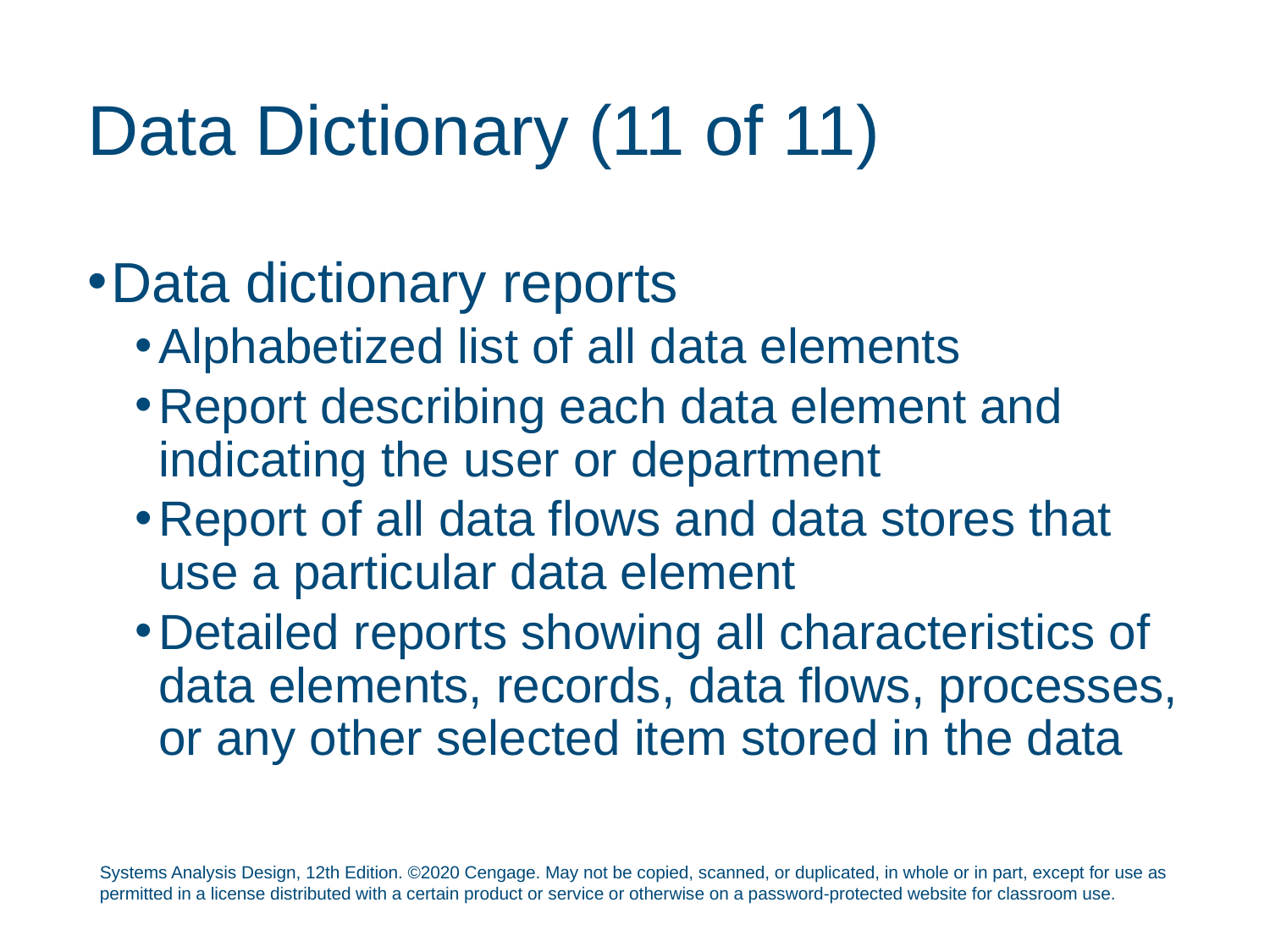

# Data Dictionary (11 of 11)
Data dictionary reports
Alphabetized list of all data elements
Report describing each data element and indicating the user or department
Report of all data flows and data stores that use a particular data element
Detailed reports showing all characteristics of data elements, records, data flows, processes, or any other selected item stored in the data
Systems Analysis Design, 12th Edition. ©2020 Cengage. May not be copied, scanned, or duplicated, in whole or in part, except for use as permitted in a license distributed with a certain product or service or otherwise on a password-protected website for classroom use.